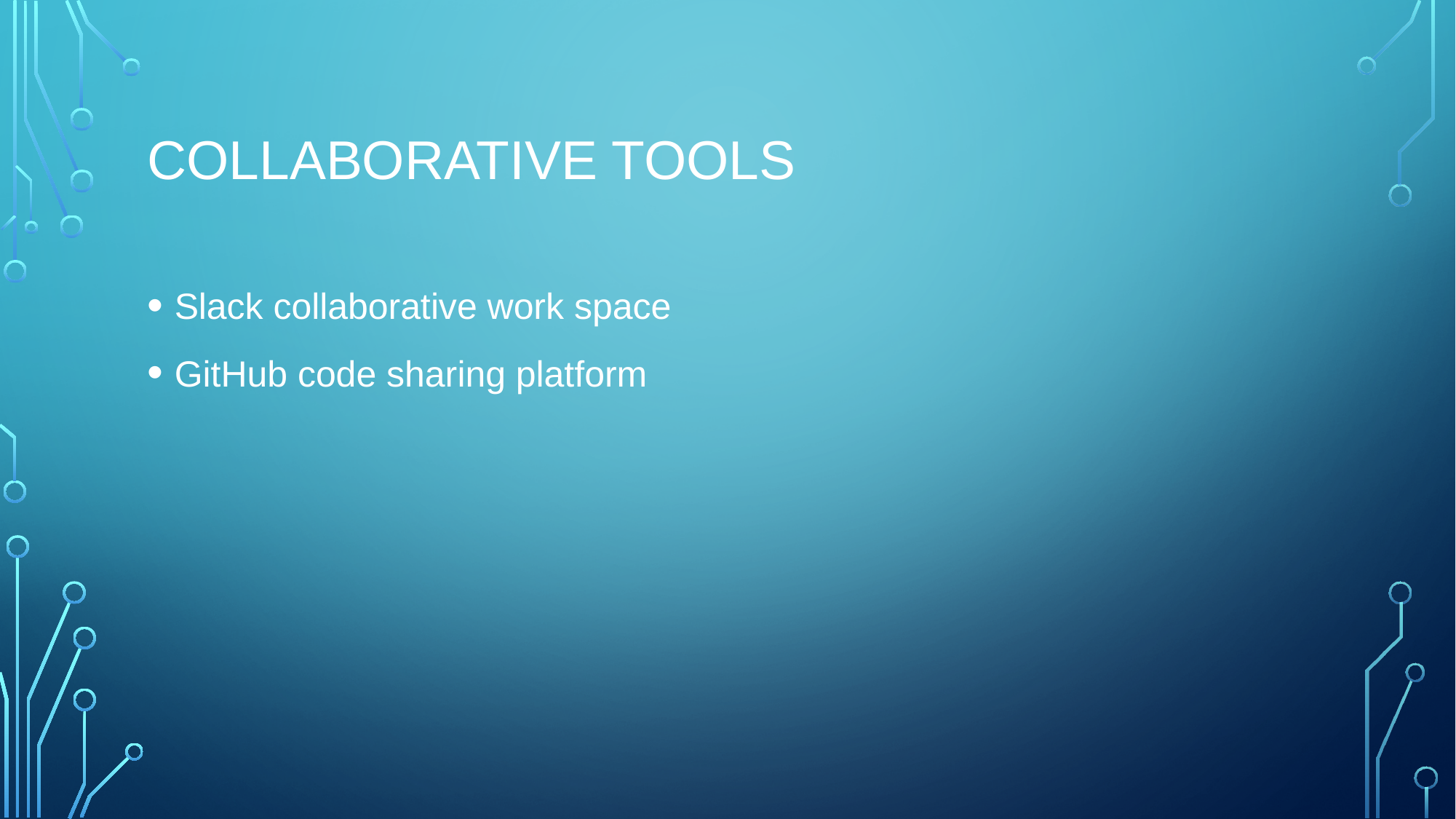

# Collaborative Tools
Slack collaborative work space
GitHub code sharing platform